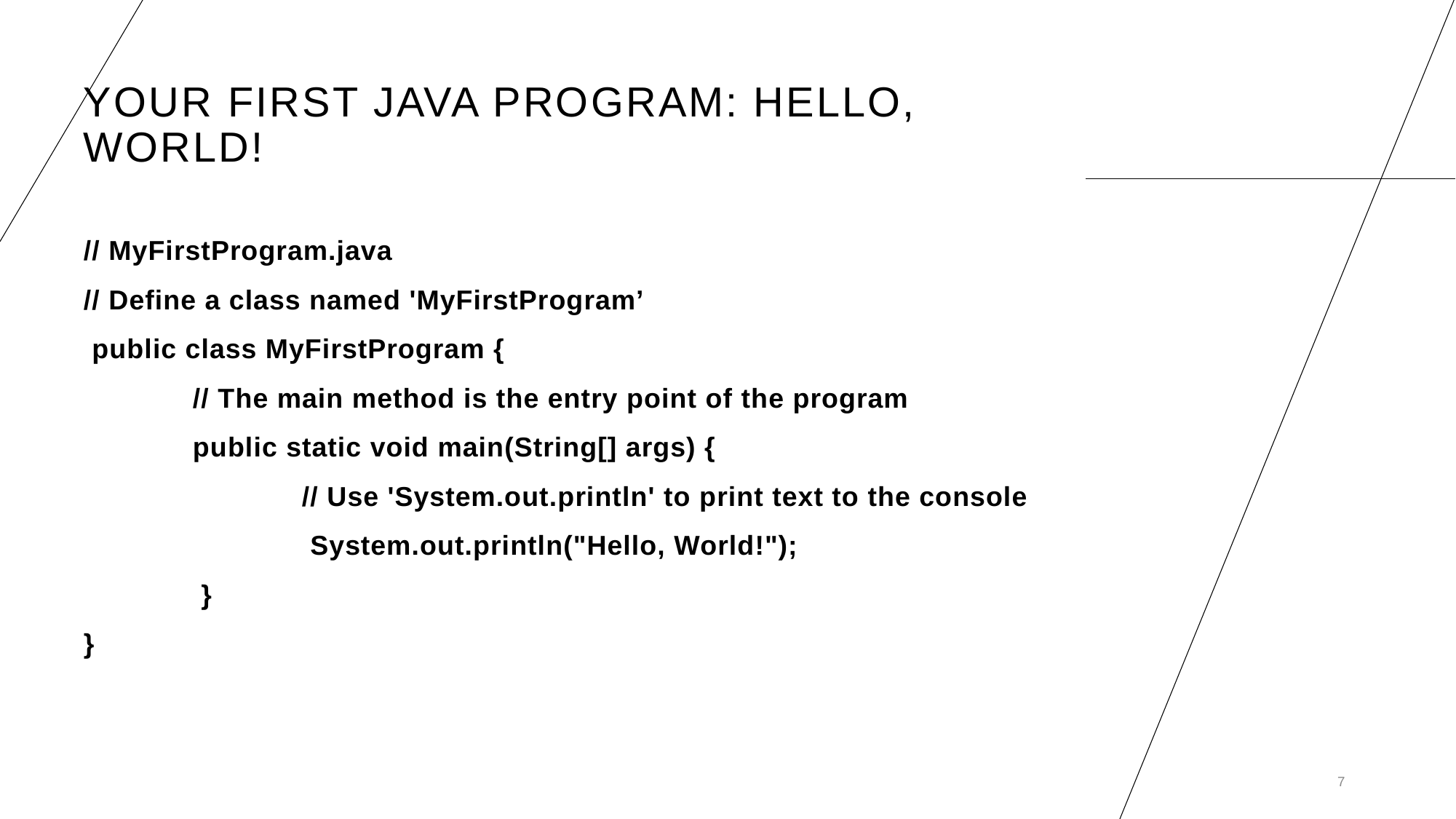

# Your First Java Program: Hello, World!
// MyFirstProgram.java
// Define a class named 'MyFirstProgram’
 public class MyFirstProgram {
	// The main method is the entry point of the program
	public static void main(String[] args) {
		// Use 'System.out.println' to print text to the console
		 System.out.println("Hello, World!");
	 }
}
7